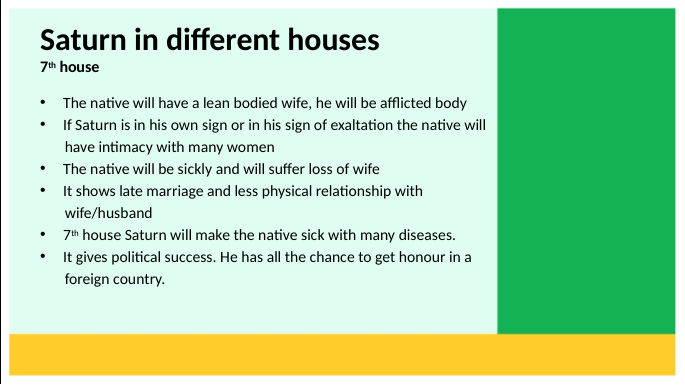

# Saturn in different houses 7th house
The native will have a lean bodied wife, he will be afflicted body
If Saturn is in his own sign or in his sign of exaltation the native will
       have intimacy with many women
The native will be sickly and will suffer loss of wife
It shows late marriage and less physical relationship with
       wife/husband
7th house Saturn will make the native sick with many diseases.
It gives political success. He has all the chance to get honour in a
       foreign country.